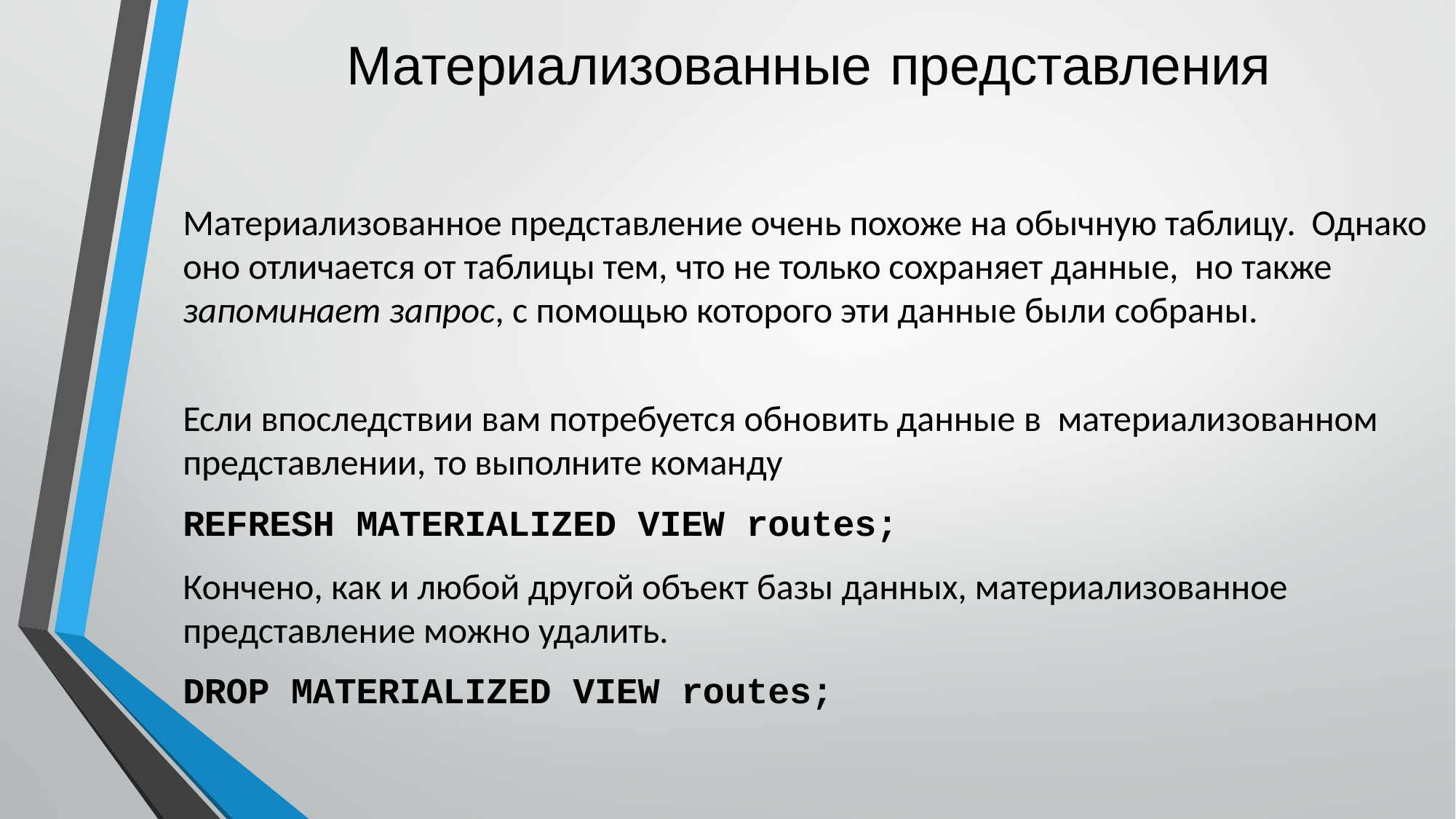

Материализованные представления
# Материализованное представление очень похоже на обычную таблицу.  Однако оно отличается от таблицы тем, что не только сохраняет данные,  но также запоминает запрос, с помощью которого эти данные были собраны.

Если впоследствии вам потребуется обновить данные в  материализованном представлении, то выполните команду
REFRESH MATERIALIZED VIEW routes;
Кончено, как и любой другой объект базы данных, материализованное  представление можно удалить.
DROP MATERIALIZED VIEW routes;